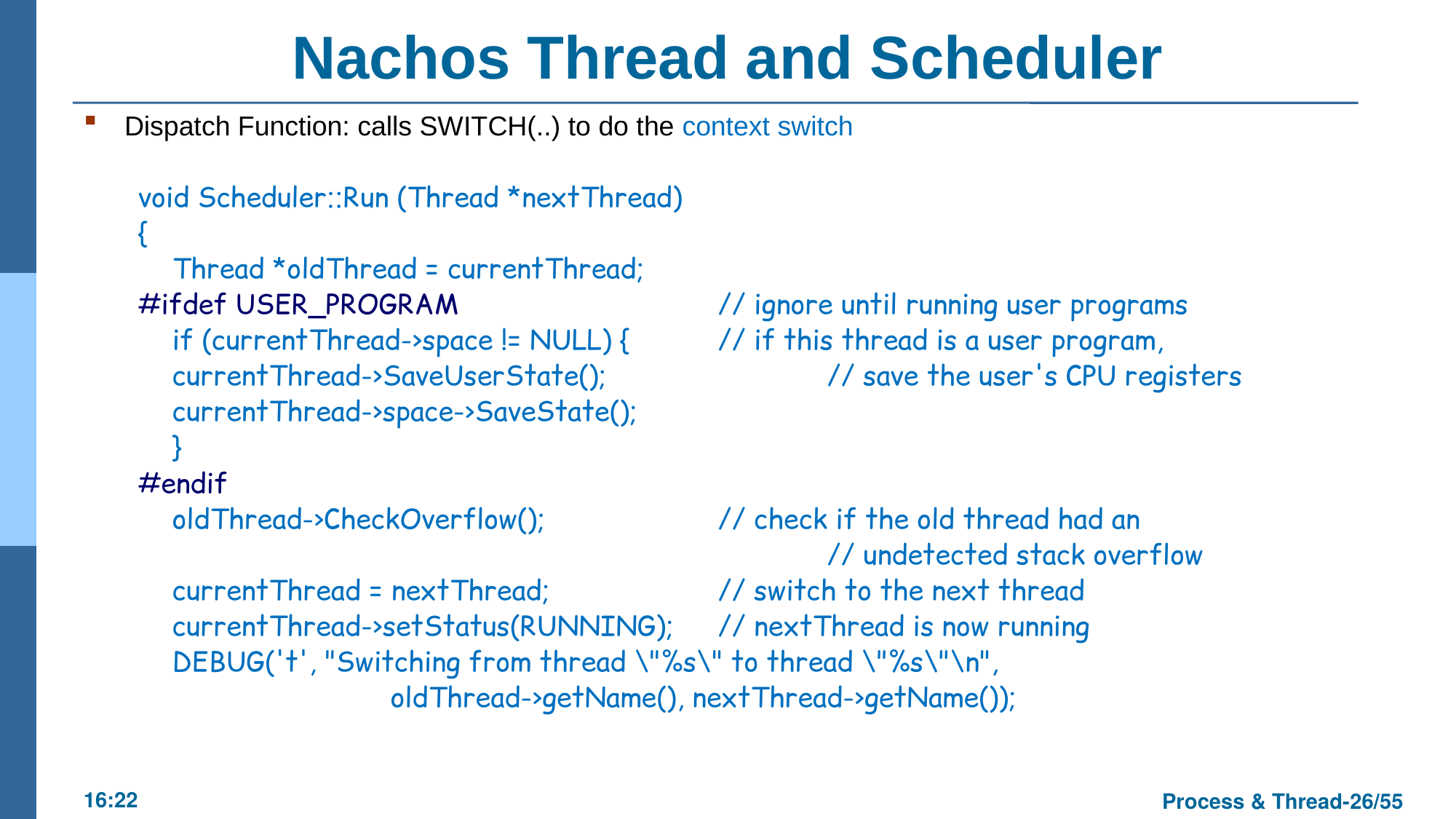

# Nachos Thread and Scheduler
Dispatch Function: calls SWITCH(..) to do the context switch

void Scheduler::Run (Thread *nextThread)
{
	Thread *oldThread = currentThread;
#ifdef USER_PROGRAM 	                	// ignore until running user programs
	if (currentThread->space != NULL) { 	// if this thread is a user program,
	currentThread->SaveUserState(); 		// save the user's CPU registers
	currentThread->space->SaveState();
	}
#endif
	oldThread->CheckOverflow(); 		// check if the old thread had an
					  	 	// undetected stack overflow
	currentThread = nextThread; 		// switch to the next thread
	currentThread->setStatus(RUNNING);	// nextThread is now running
	DEBUG('t', "Switching from thread \"%s\" to thread \"%s\"\n",
			oldThread->getName(), nextThread->getName());